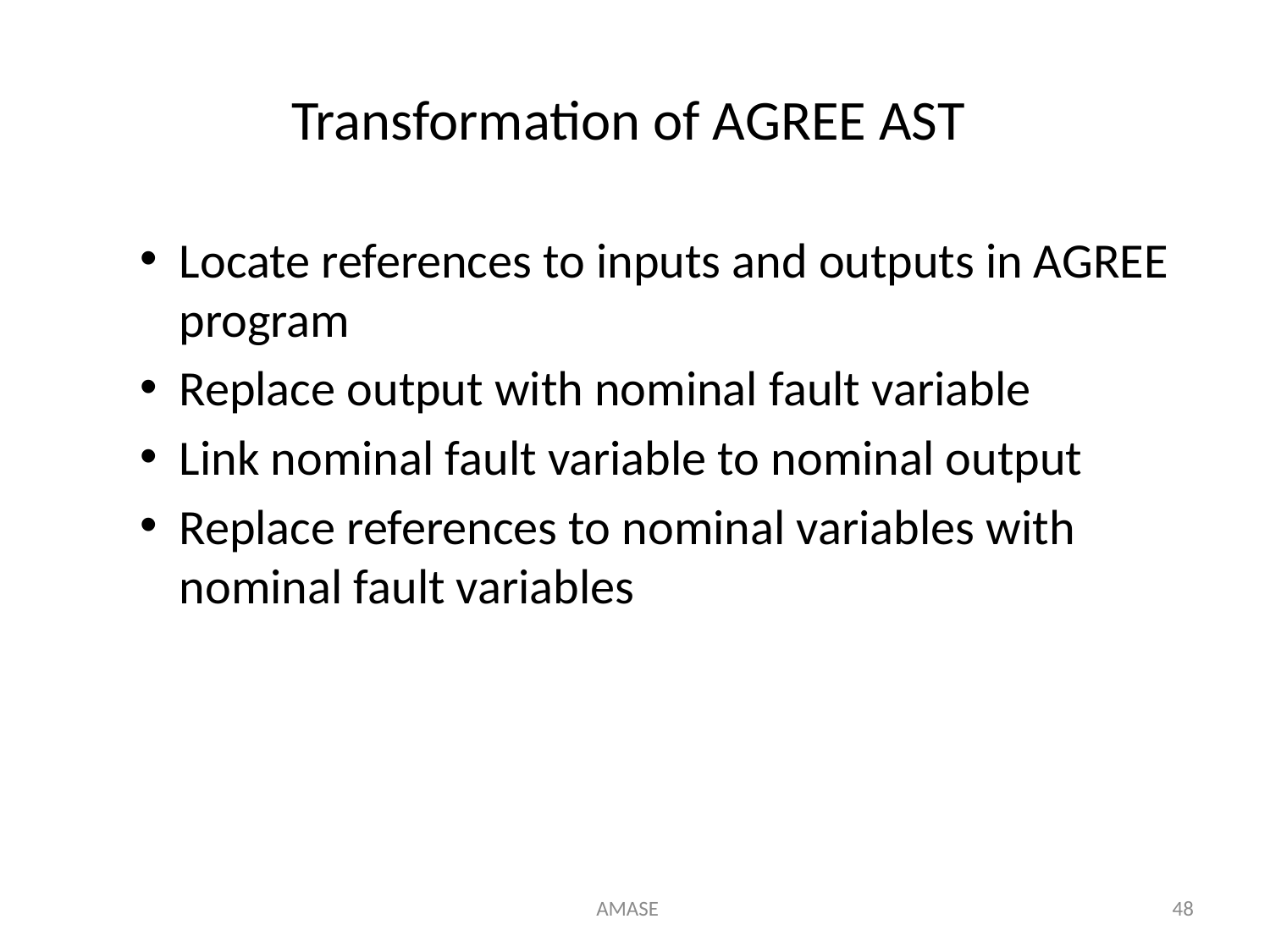

Transformation of AGREE AST
Locate references to inputs and outputs in AGREE program
Replace output with nominal fault variable
Link nominal fault variable to nominal output
Replace references to nominal variables with nominal fault variables

AMASE
48